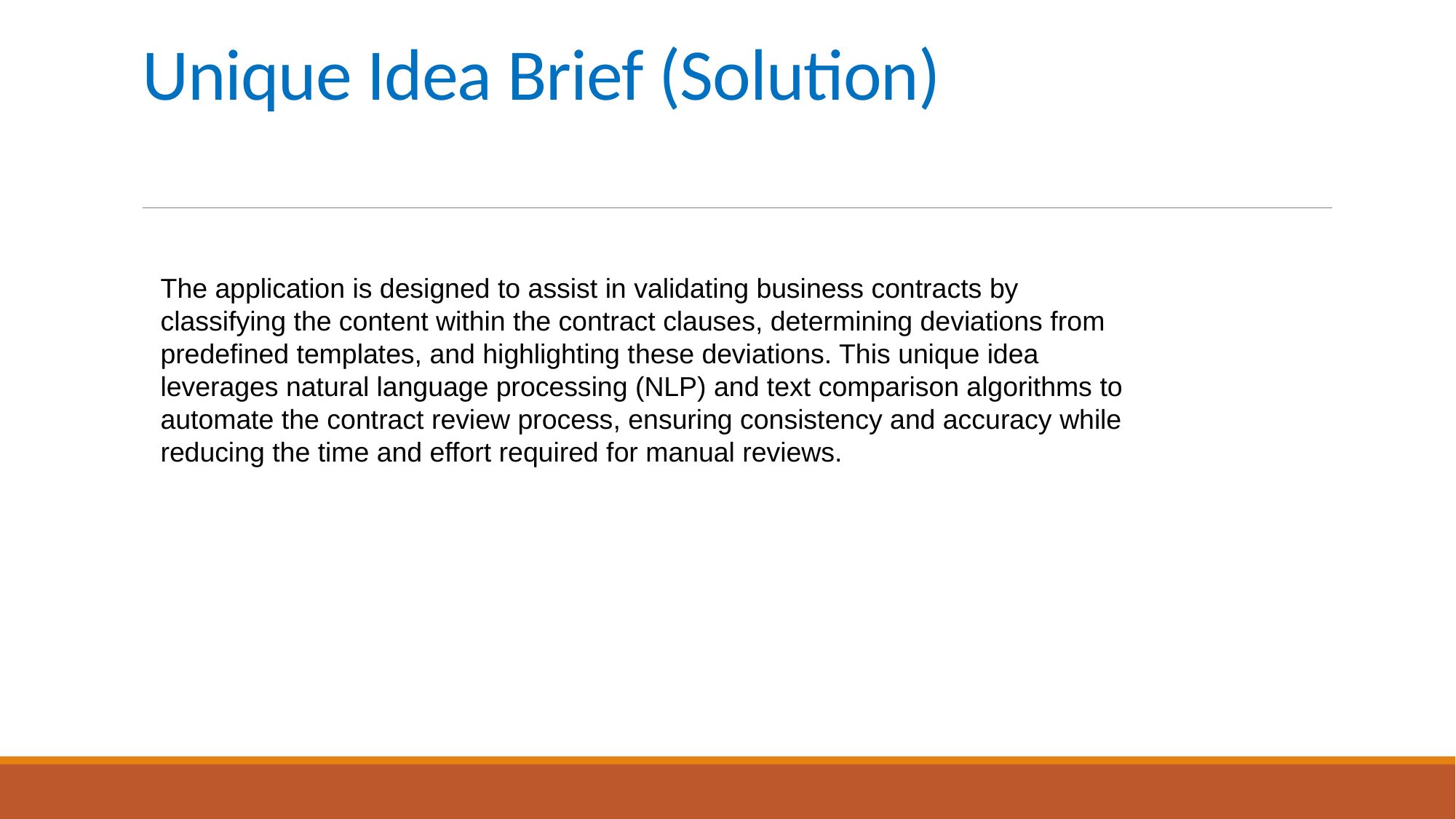

# Unique Idea Brief (Solution)
The application is designed to assist in validating business contracts by classifying the content within the contract clauses, determining deviations from predefined templates, and highlighting these deviations. This unique idea leverages natural language processing (NLP) and text comparison algorithms to automate the contract review process, ensuring consistency and accuracy while reducing the time and effort required for manual reviews.